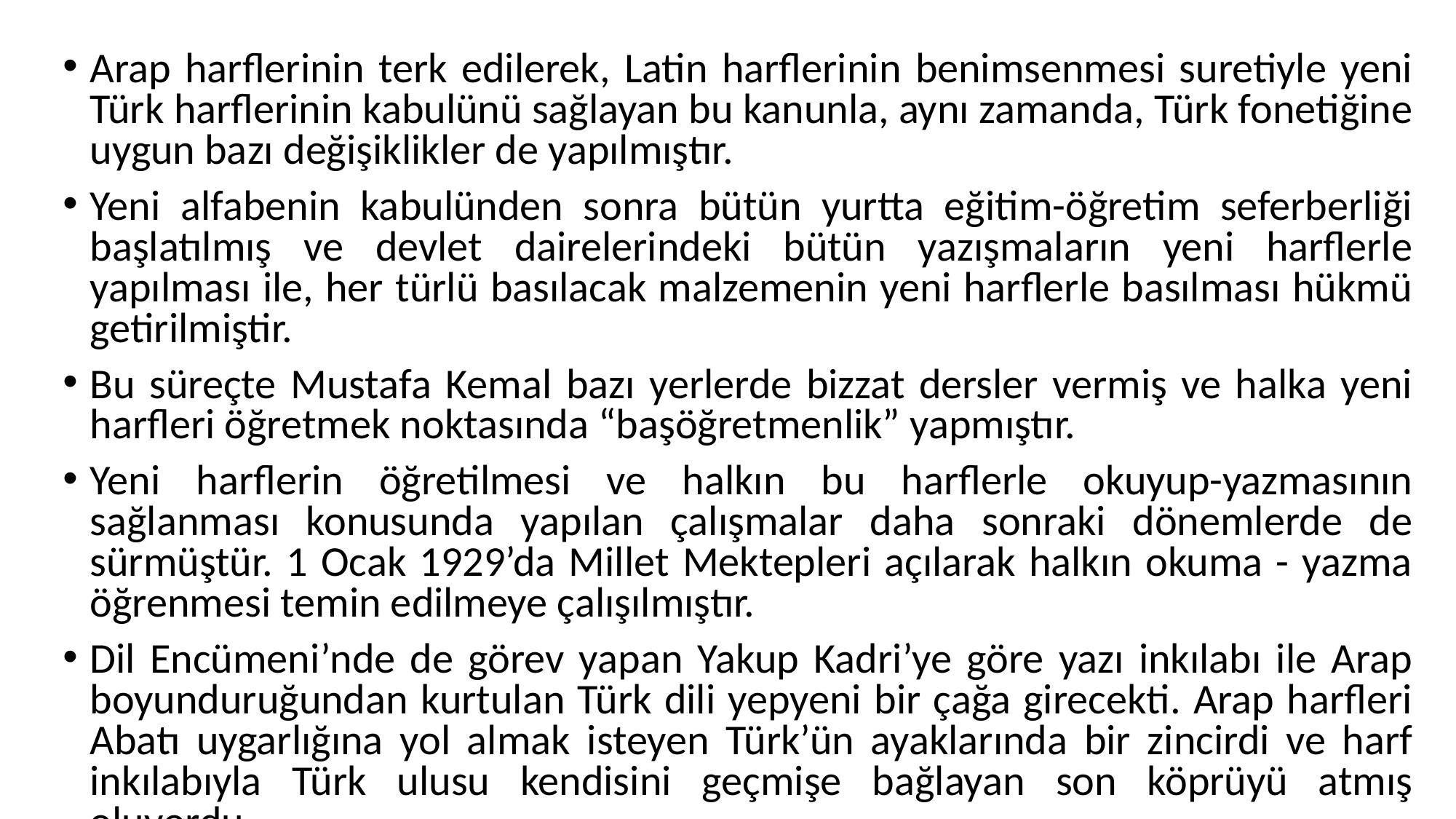

Arap harflerinin terk edilerek, Latin harflerinin benimsenmesi suretiyle yeni Türk harflerinin kabulünü sağlayan bu kanunla, aynı zamanda, Türk fonetiğine uygun bazı değişiklikler de yapılmıştır.
Yeni alfabenin kabulünden sonra bütün yurtta eğitim-öğretim seferberliği başlatılmış ve devlet dairelerindeki bütün yazışmaların yeni harflerle yapılması ile, her türlü basılacak malzemenin yeni harflerle basılması hükmü getirilmiştir.
Bu süreçte Mustafa Kemal bazı yerlerde bizzat dersler vermiş ve halka yeni harfleri öğretmek noktasında “başöğretmenlik” yapmıştır.
Yeni harflerin öğretilmesi ve halkın bu harflerle okuyup-yazmasının sağlanması konusunda yapılan çalışmalar daha sonraki dönemlerde de sürmüştür. 1 Ocak 1929’da Millet Mektepleri açılarak halkın okuma - yazma öğrenmesi temin edilmeye çalışılmıştır.
Dil Encümeni’nde de görev yapan Yakup Kadri’ye göre yazı inkılabı ile Arap boyunduruğundan kurtulan Türk dili yepyeni bir çağa girecekti. Arap harfleri Abatı uygarlığına yol almak isteyen Türk’ün ayaklarında bir zincirdi ve harf inkılabıyla Türk ulusu kendisini geçmişe bağlayan son köprüyü atmış oluyordu.